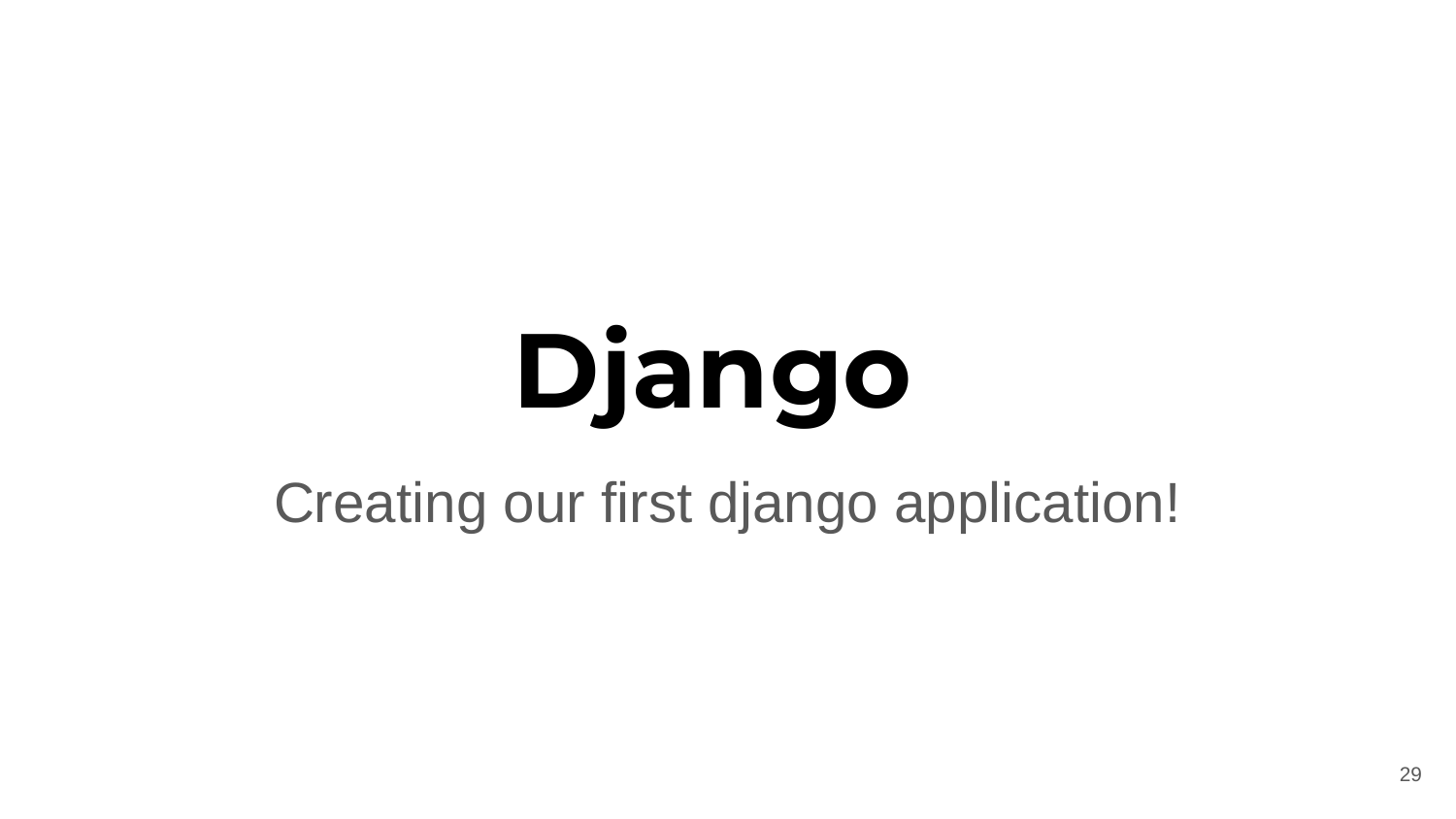

# Django
Creating our first django application!
29